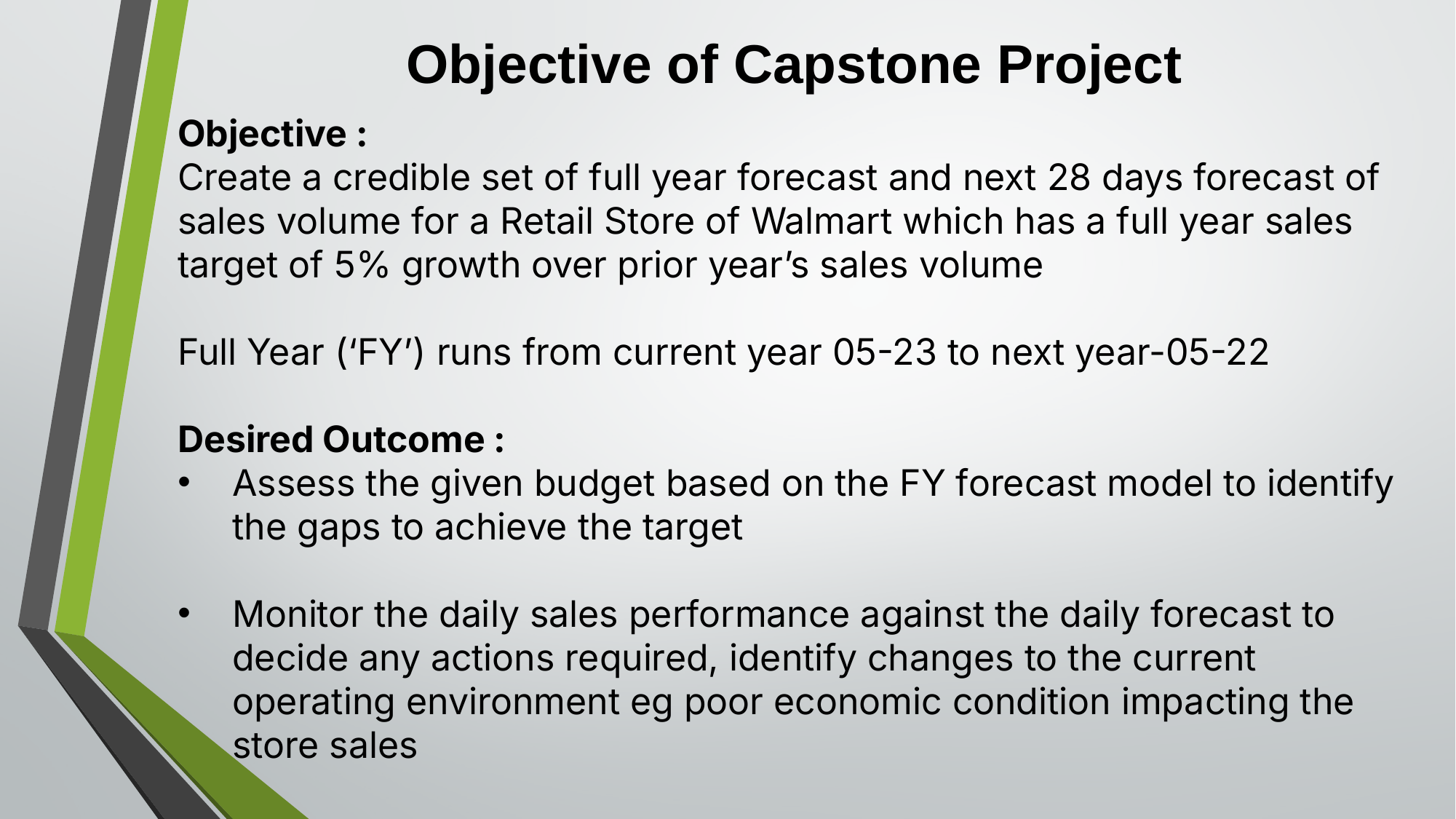

# Objective of Capstone Project
Objective :
Create a credible set of full year forecast and next 28 days forecast of sales volume for a Retail Store of Walmart which has a full year sales target of 5% growth over prior year’s sales volume

Full Year (‘FY’) runs from current year 05-23 to next year-05-22

Desired Outcome :
Assess the given budget based on the FY forecast model to identify the gaps to achieve the target

Monitor the daily sales performance against the daily forecast to decide any actions required, identify changes to the current operating environment eg poor economic condition impacting the store sales